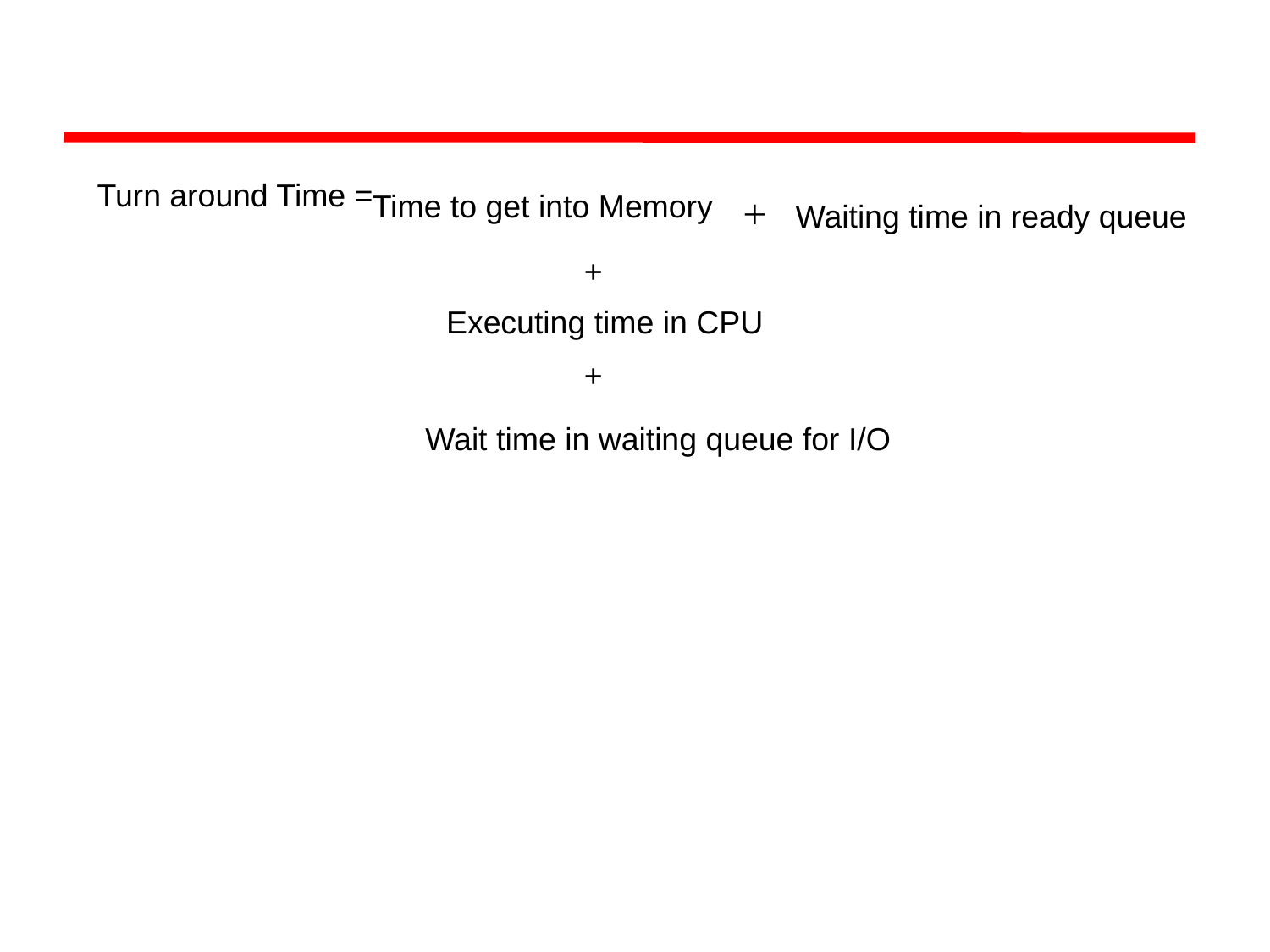

Turn around Time =
Time to get into Memory
+
Waiting time in ready queue
+
Executing time in CPU
+
Wait time in waiting queue for I/O